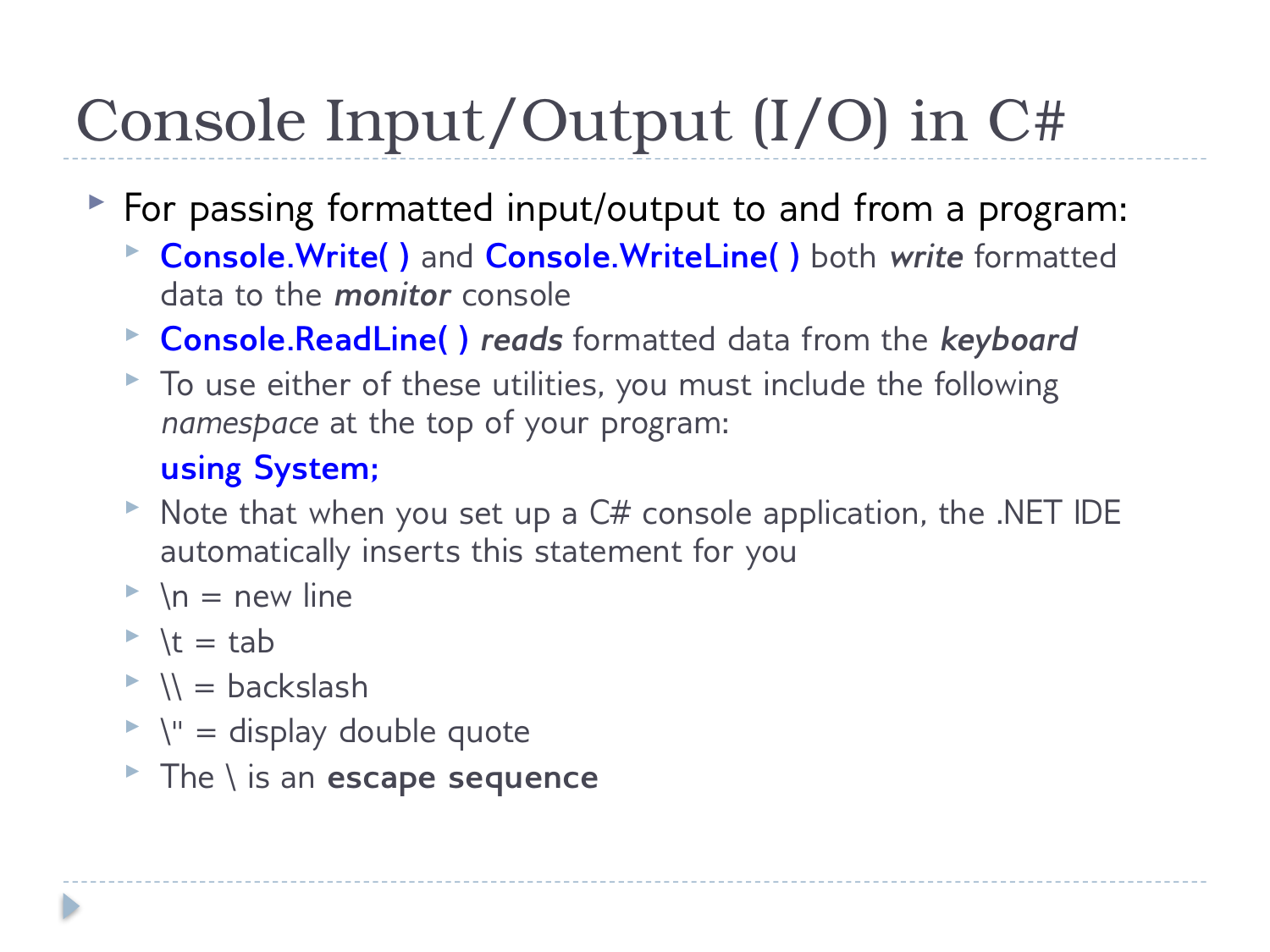

# Console Input/Output (I/O) in C#
For passing formatted input/output to and from a program:
Console.Write( ) and Console.WriteLine( ) both write formatted data to the monitor console
Console.ReadLine( ) reads formatted data from the keyboard
To use either of these utilities, you must include the following namespace at the top of your program:
				using System;
Note that when you set up a C# console application, the .NET IDE automatically inserts this statement for you
\n = new line
\t = tab
\\ = backslash
\" = display double quote
The \ is an escape sequence